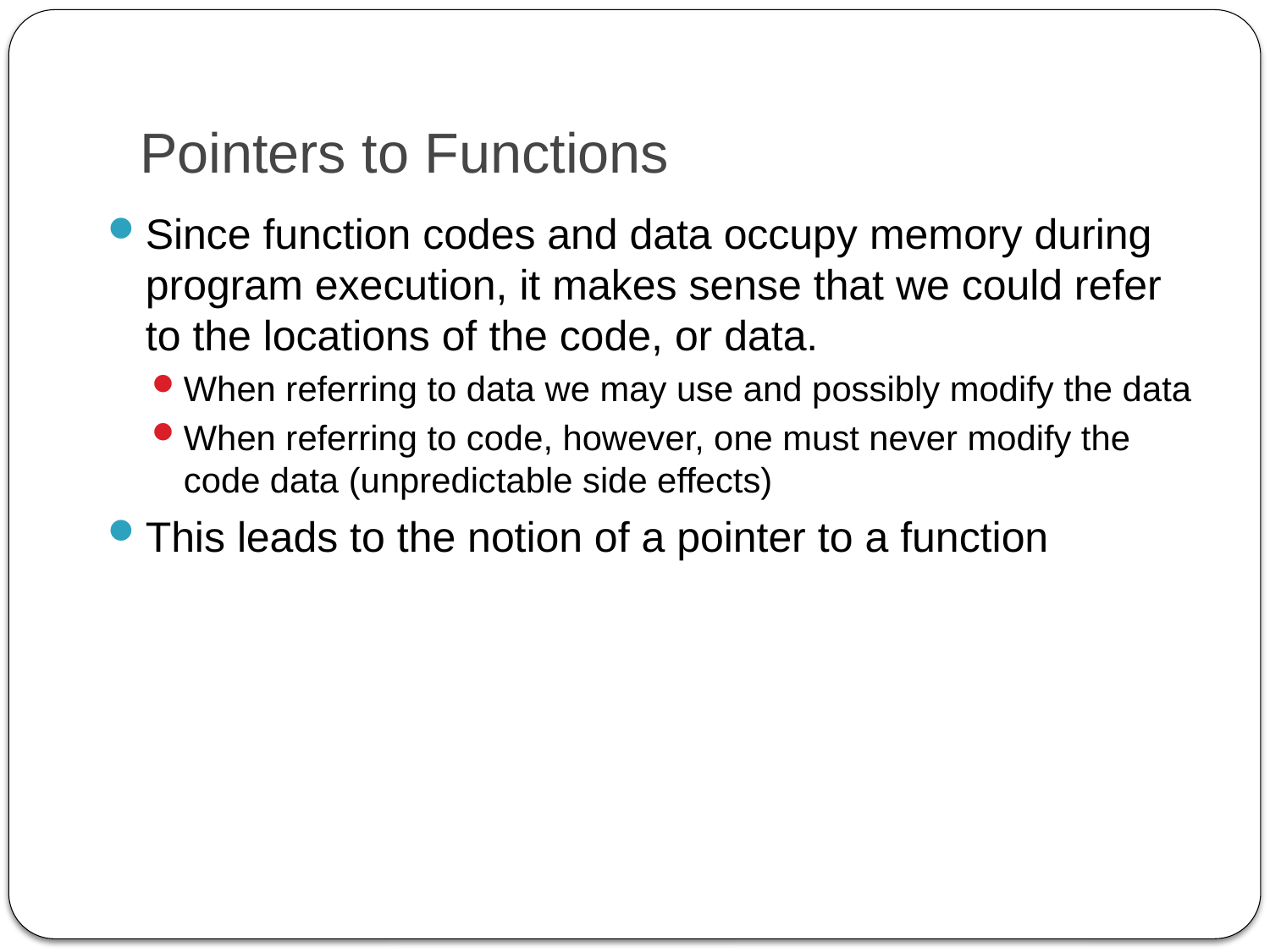

# Pointers to Functions
Since function codes and data occupy memory during program execution, it makes sense that we could refer to the locations of the code, or data.
When referring to data we may use and possibly modify the data
When referring to code, however, one must never modify the code data (unpredictable side effects)
This leads to the notion of a pointer to a function